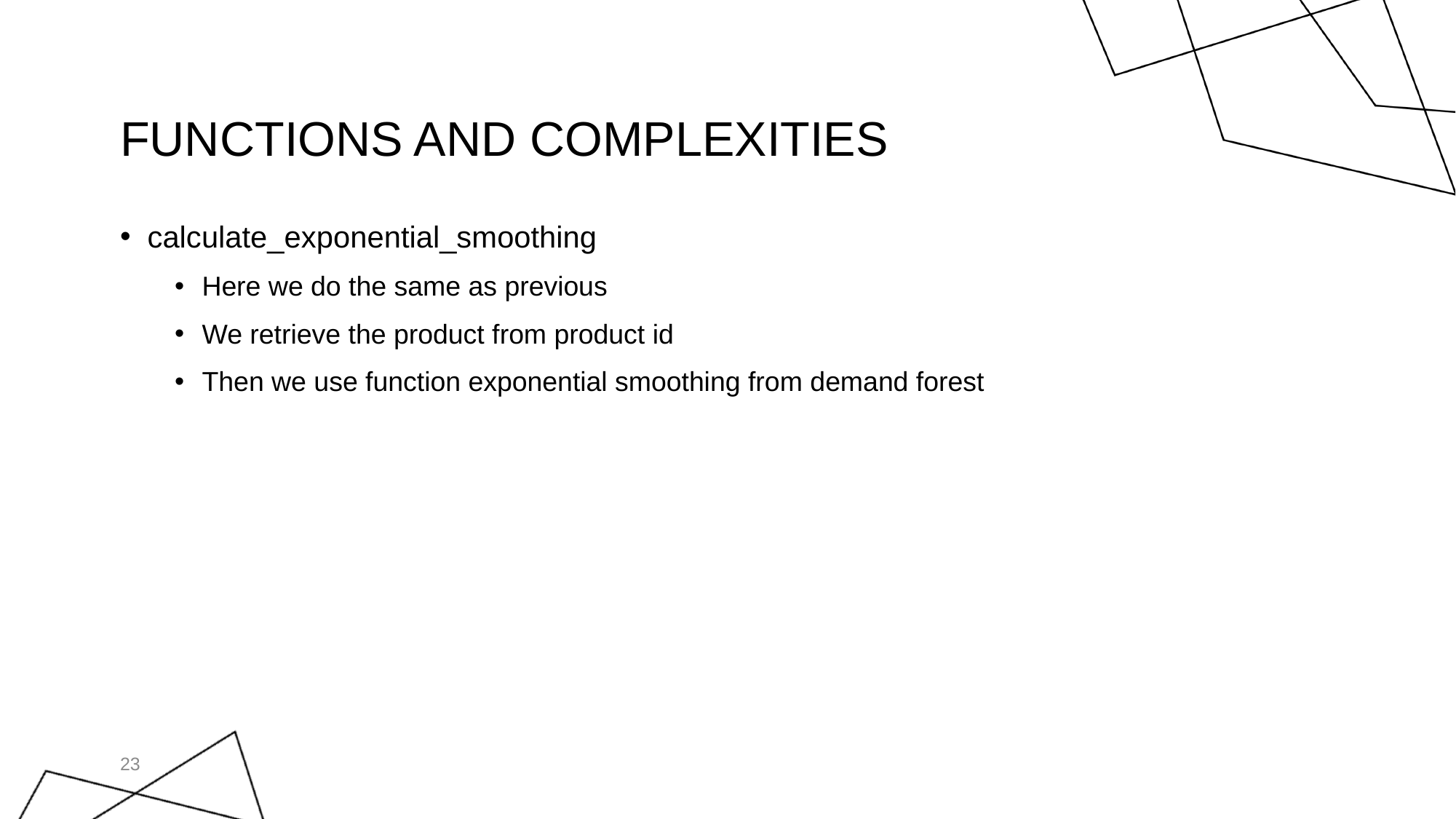

# Functions and complexities
calculate_exponential_smoothing
Here we do the same as previous
We retrieve the product from product id
Then we use function exponential smoothing from demand forest

23